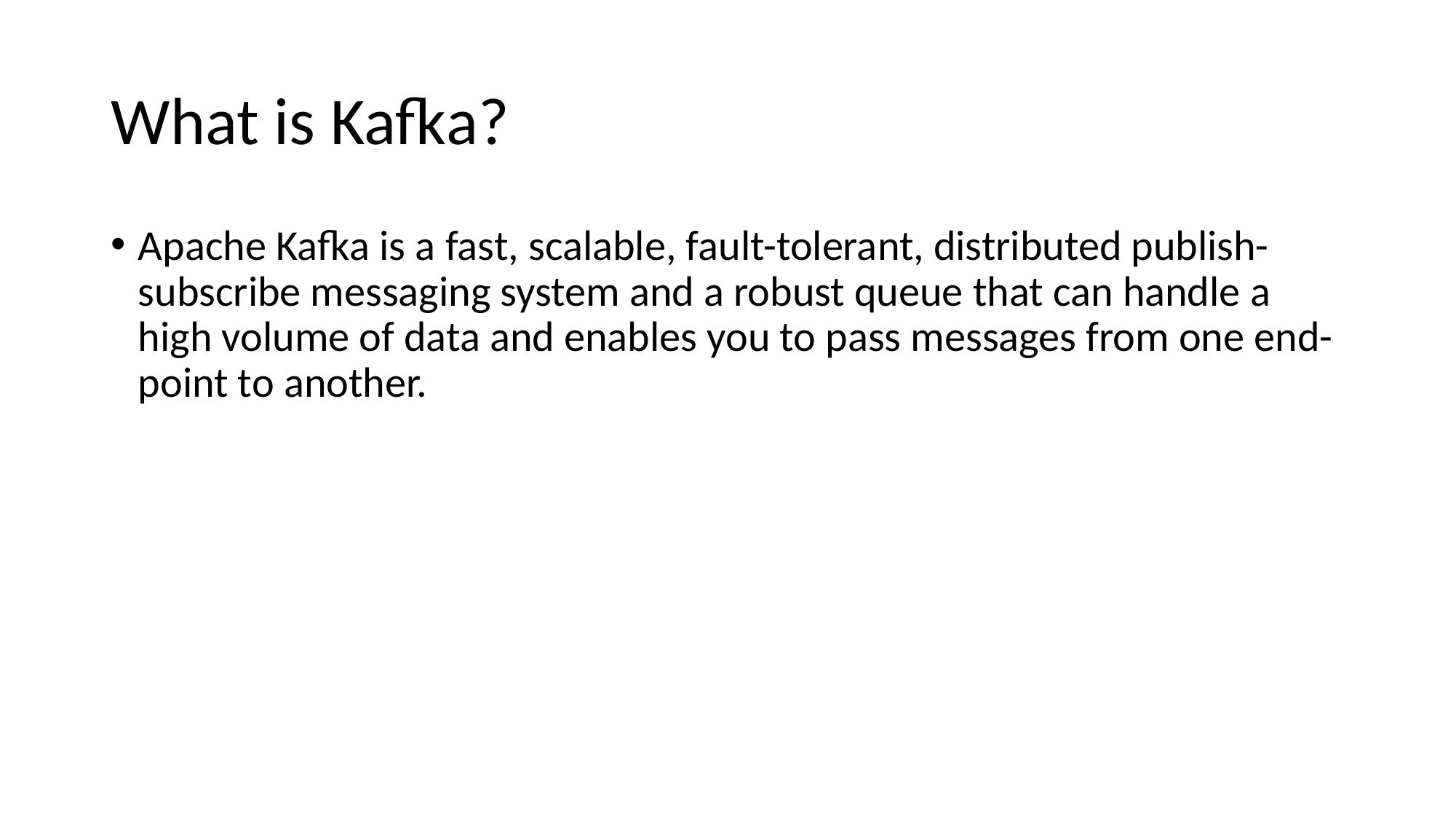

# What is Kafka?
Apache Kafka is a fast, scalable, fault-tolerant, distributed publish-subscribe messaging system and a robust queue that can handle a high volume of data and enables you to pass messages from one end-point to another.